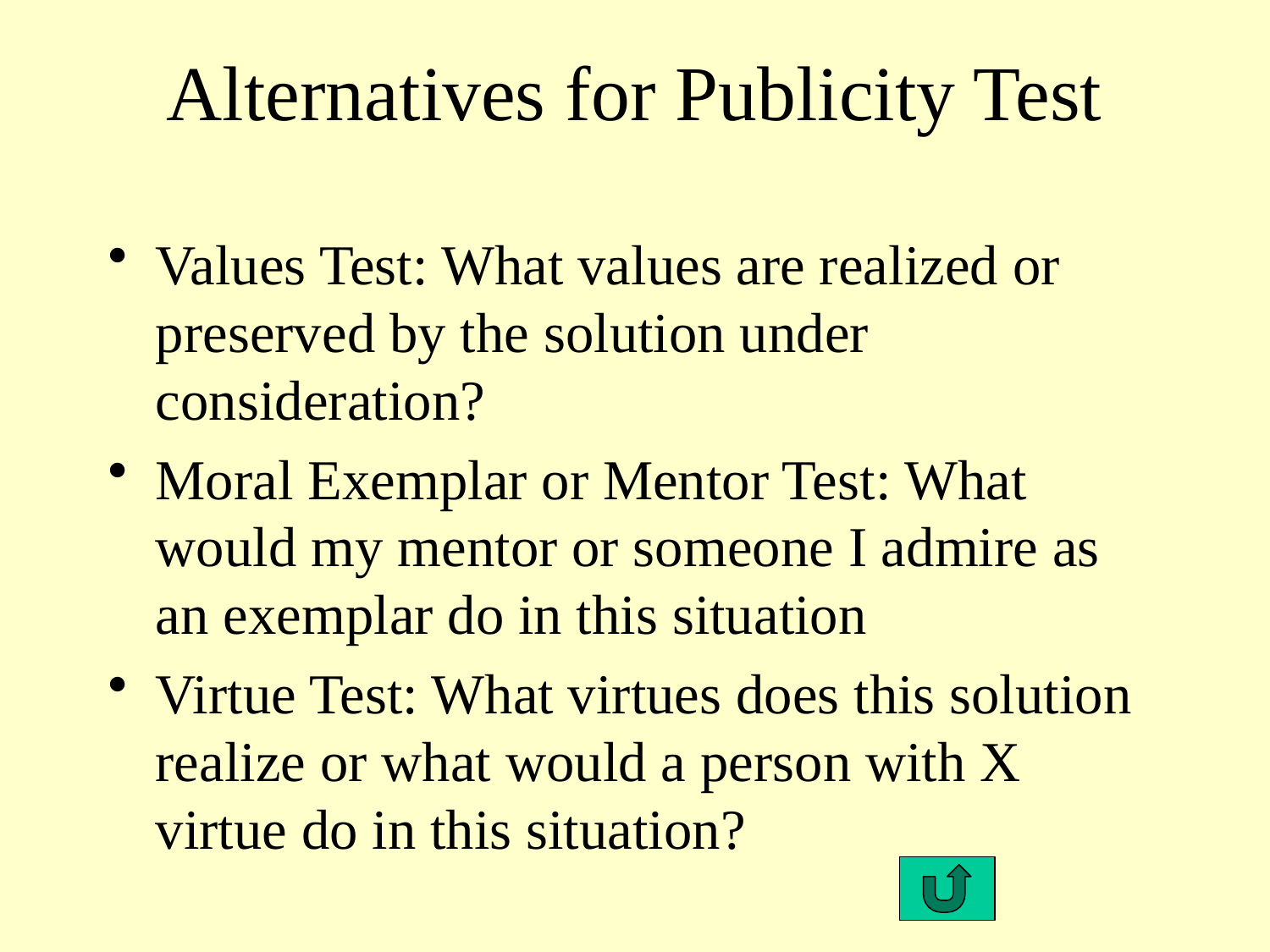

# Alternatives for Publicity Test
Values Test: What values are realized or preserved by the solution under consideration?
Moral Exemplar or Mentor Test: What would my mentor or someone I admire as an exemplar do in this situation
Virtue Test: What virtues does this solution realize or what would a person with X virtue do in this situation?